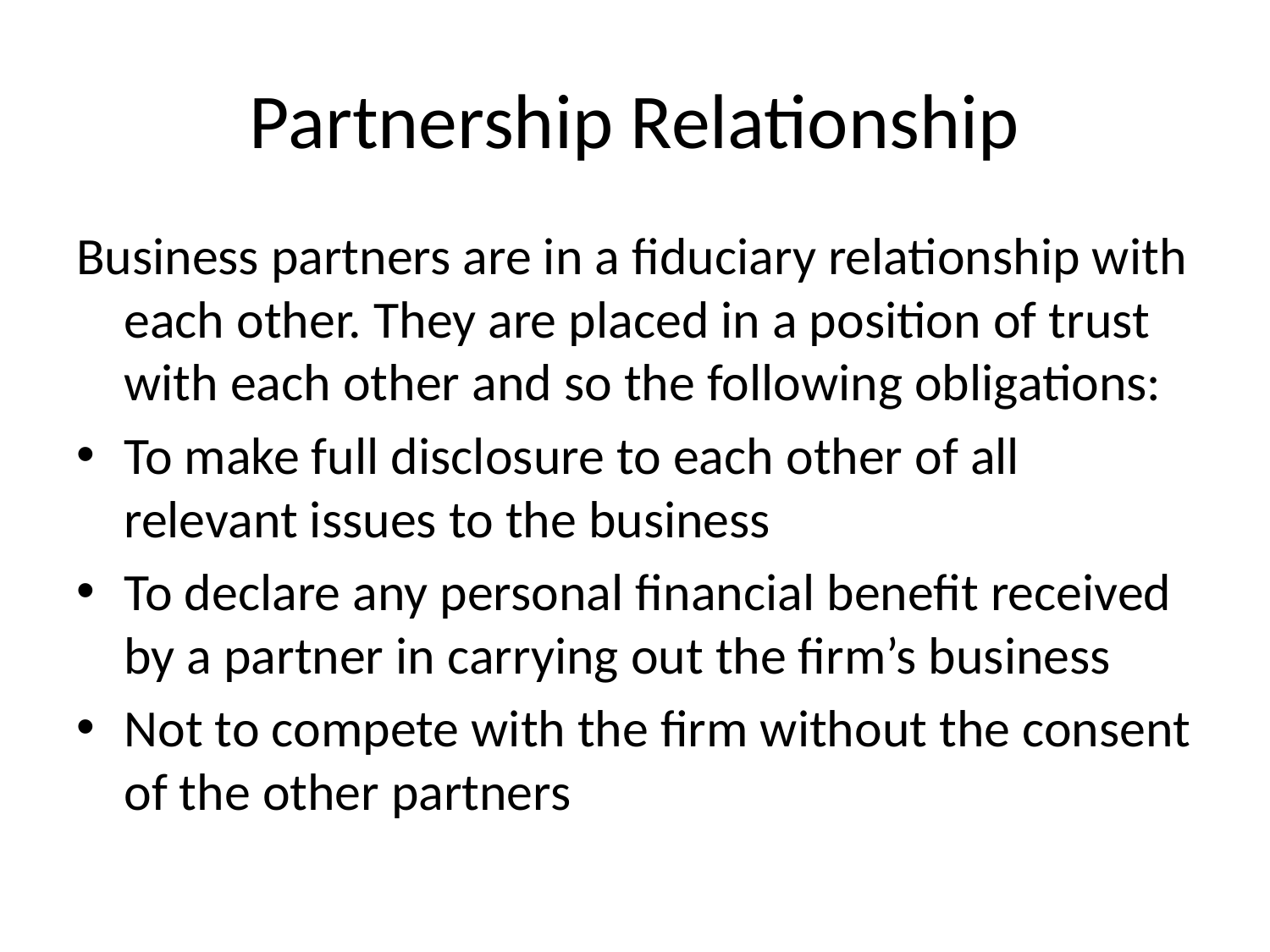

# Partnership Relationship
Business partners are in a fiduciary relationship with each other. They are placed in a position of trust with each other and so the following obligations:
To make full disclosure to each other of all relevant issues to the business
To declare any personal financial benefit received by a partner in carrying out the firm’s business
Not to compete with the firm without the consent of the other partners